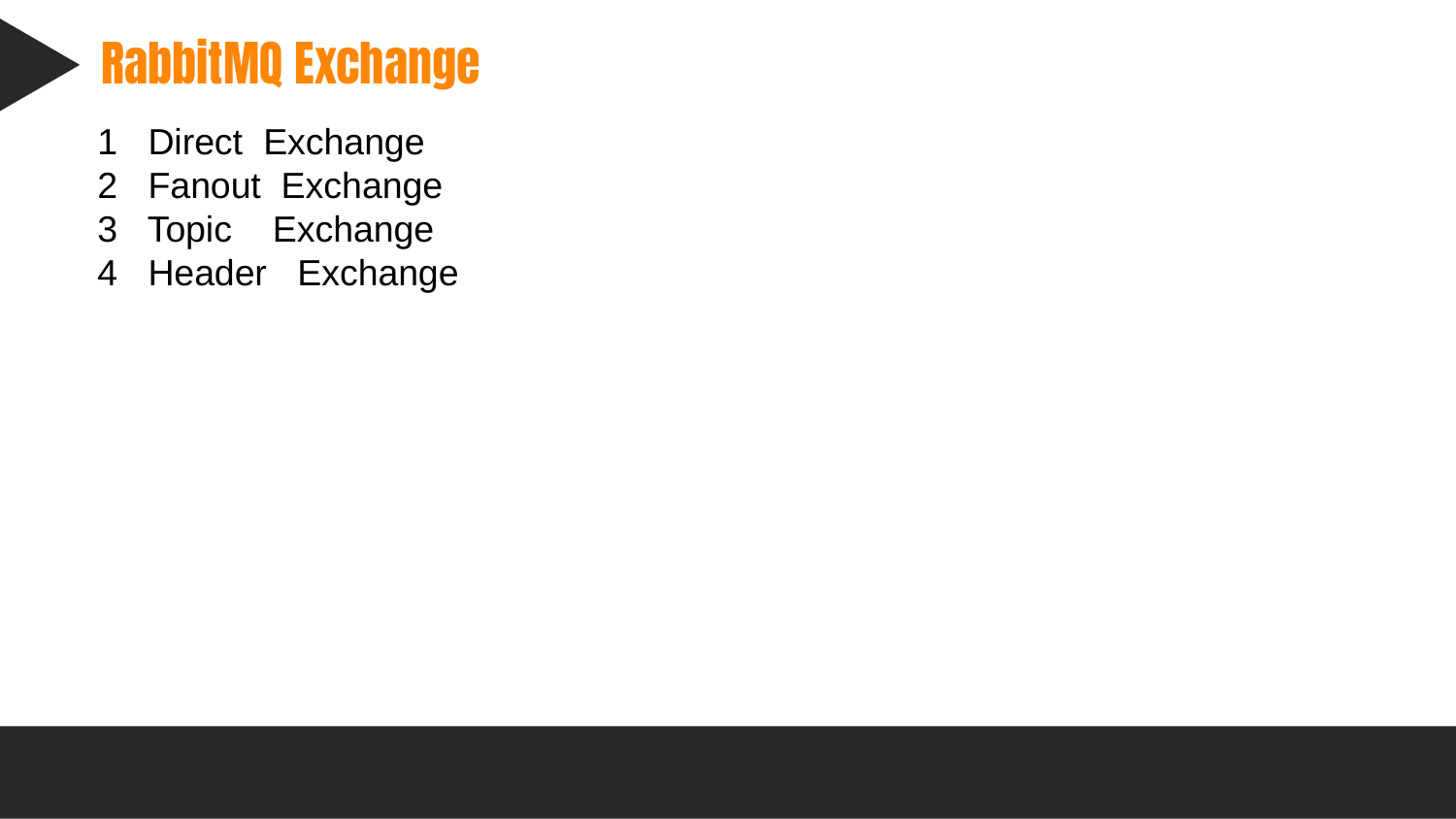

RabbitMQ Exchange
1   Direct  Exchange
2   Fanout  Exchange
3   Topic    Exchange
4   Header   Exchange